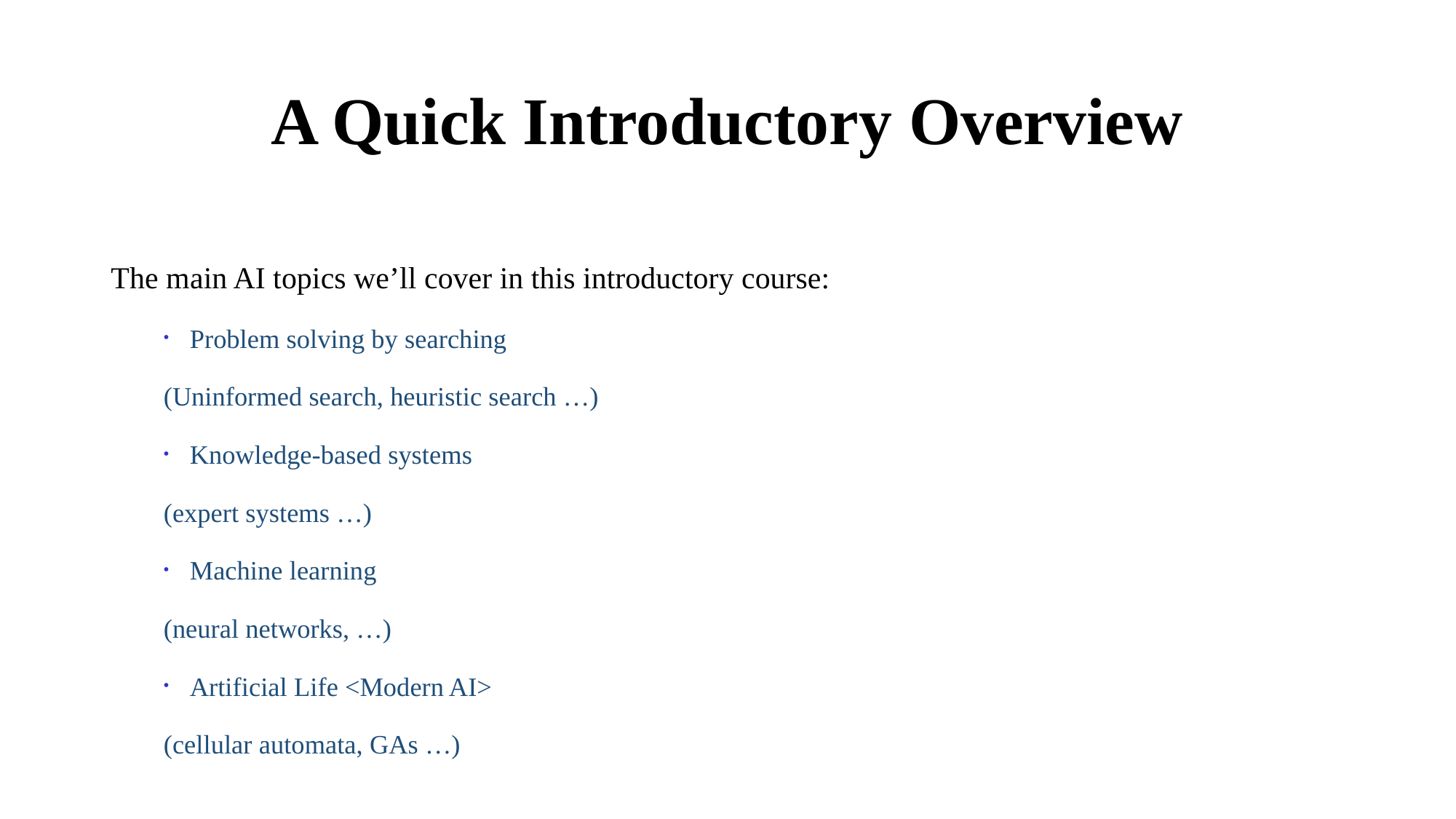

# A Quick Introductory Overview

The main AI topics we’ll cover in this introductory course:
Problem solving by searching
			(Uninformed search, heuristic search …)
Knowledge-based systems
			(expert systems …)
Machine learning
			(neural networks, …)
Artificial Life <Modern AI>
			(cellular automata, GAs …)